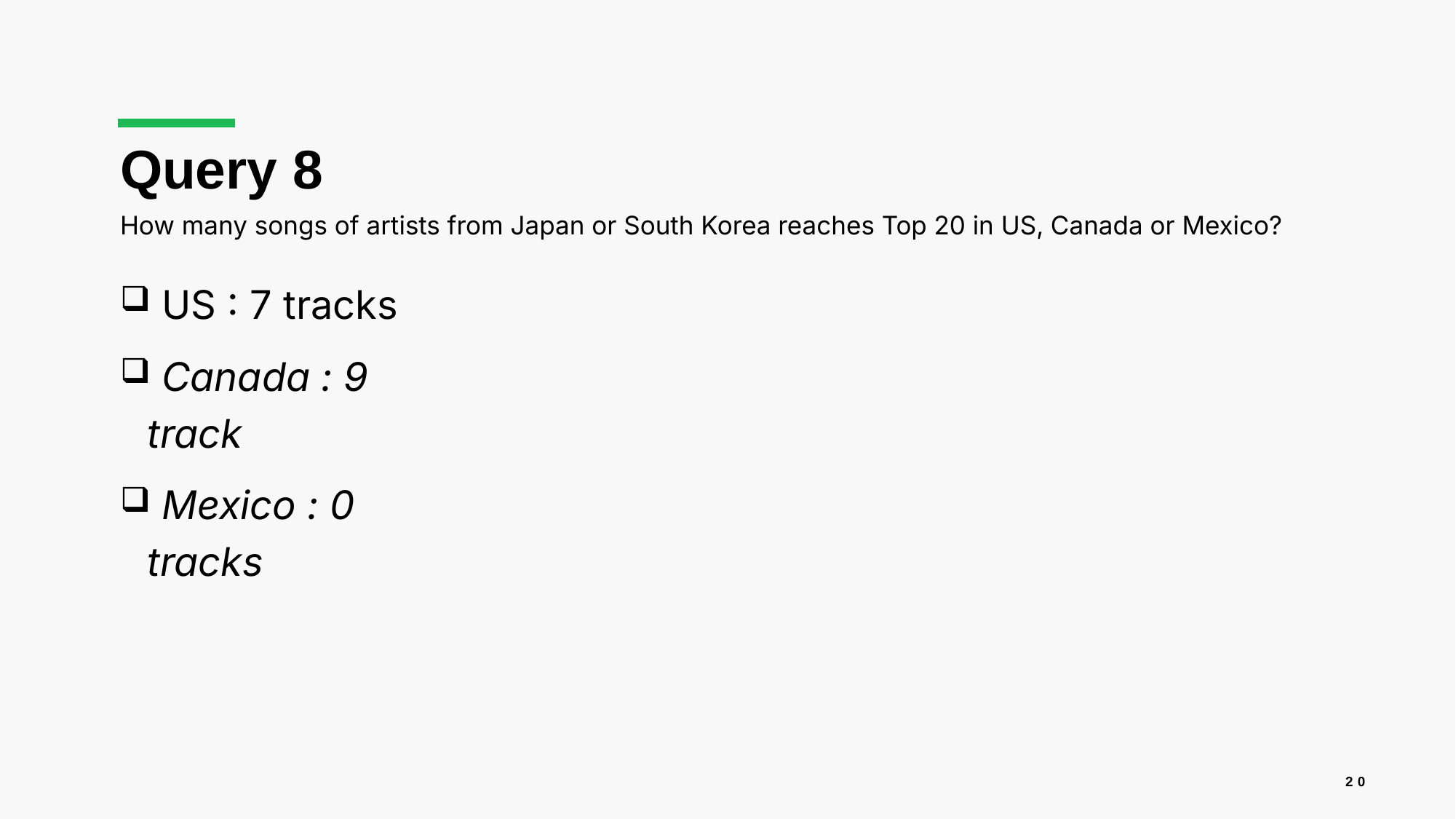

# Query 8
How many songs of artists from Japan or South Korea reaches Top 20 in US, Canada or Mexico?
 US : 7 tracks
 Canada : 9 track
 Mexico : 0 tracks
20